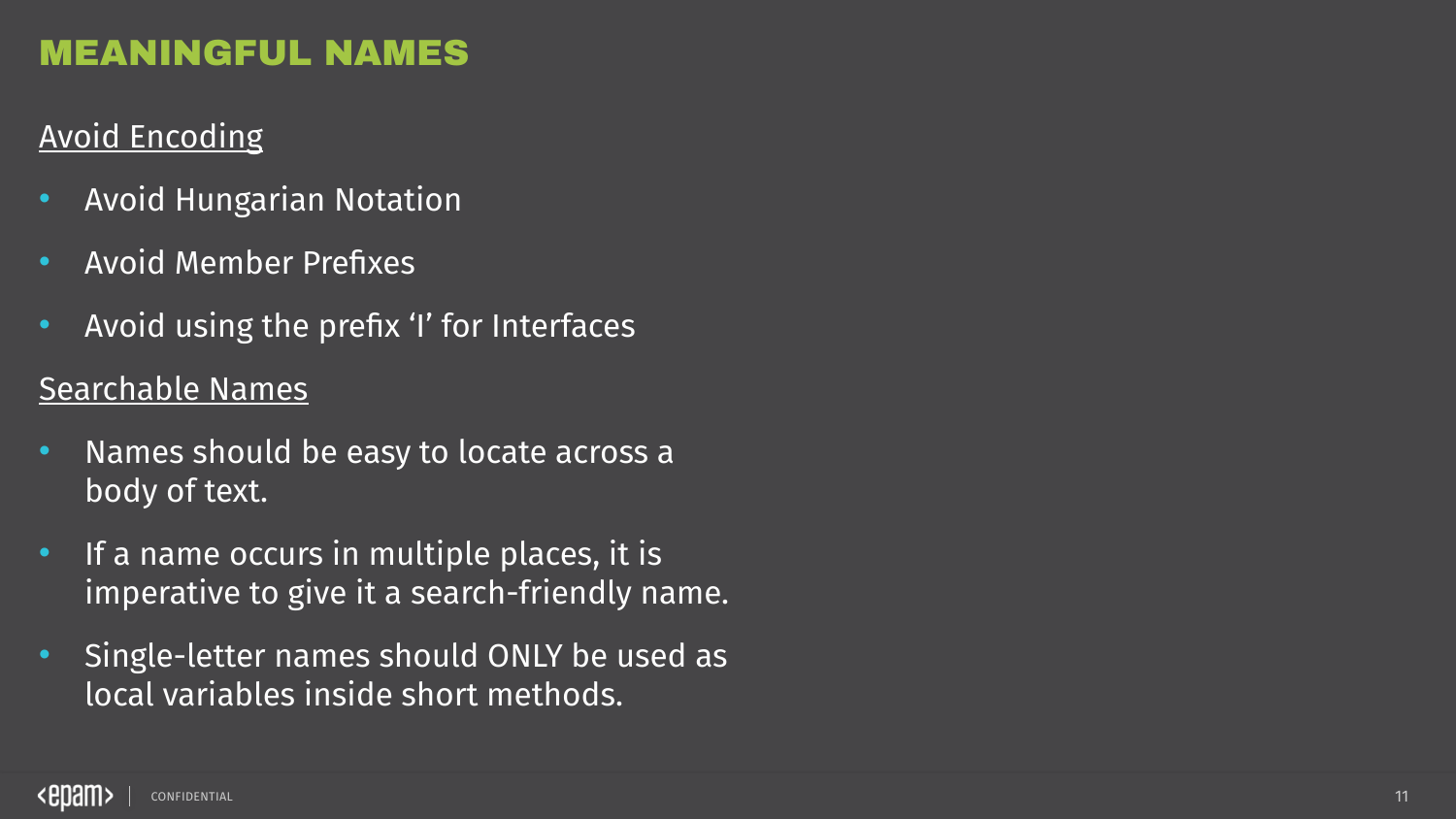

Meaningful Names
Avoid Encoding
Avoid Hungarian Notation
Avoid Member Prefixes
Avoid using the prefix ‘I’ for Interfaces
Searchable Names
Names should be easy to locate across a body of text.
If a name occurs in multiple places, it is imperative to give it a search-friendly name.
Single-letter names should ONLY be used as local variables inside short methods.